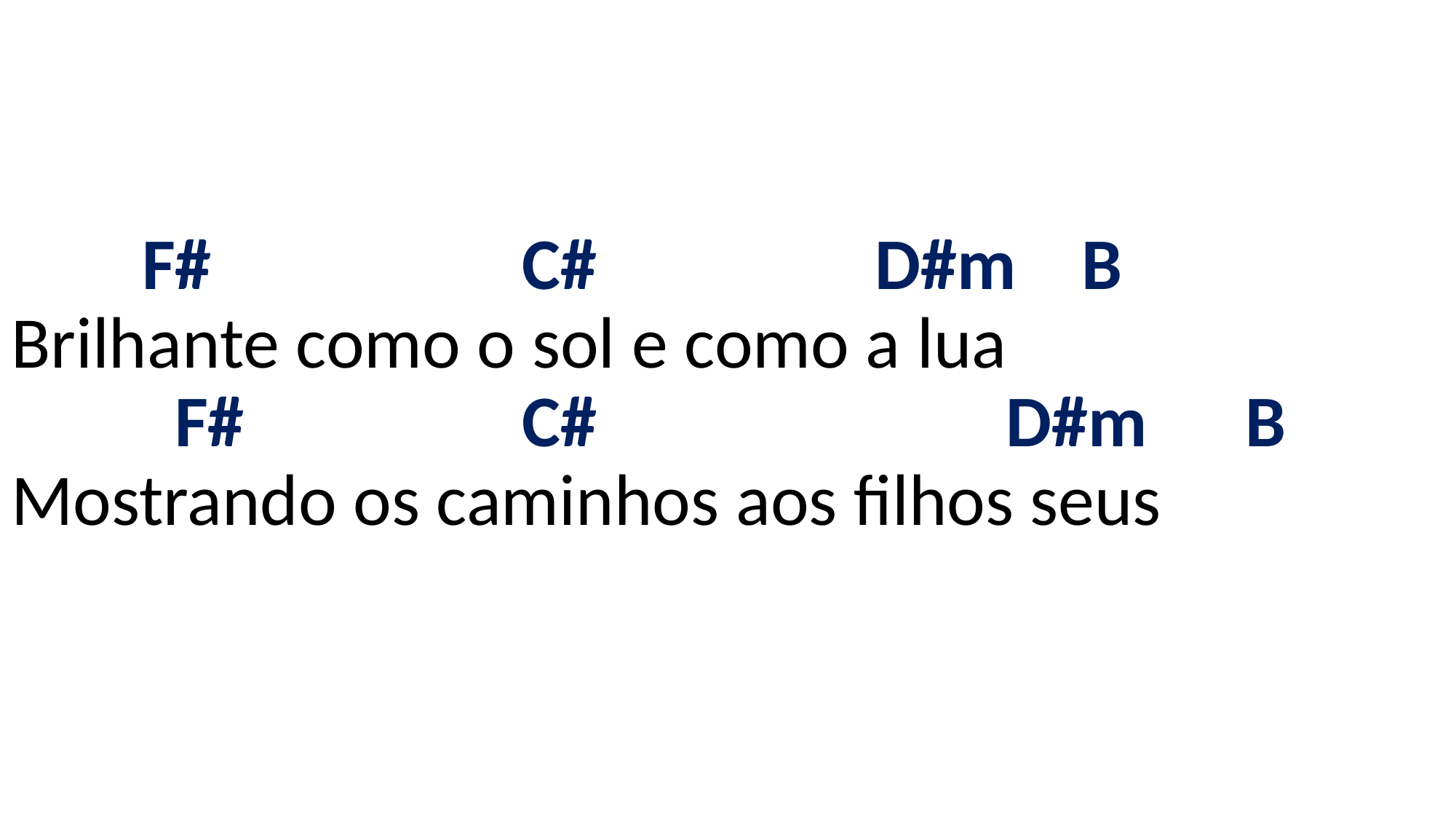

# F#                   C#                 D#m    B Brilhante como o sol e como a lua F#                 C#                         D#m      B Mostrando os caminhos aos filhos seus